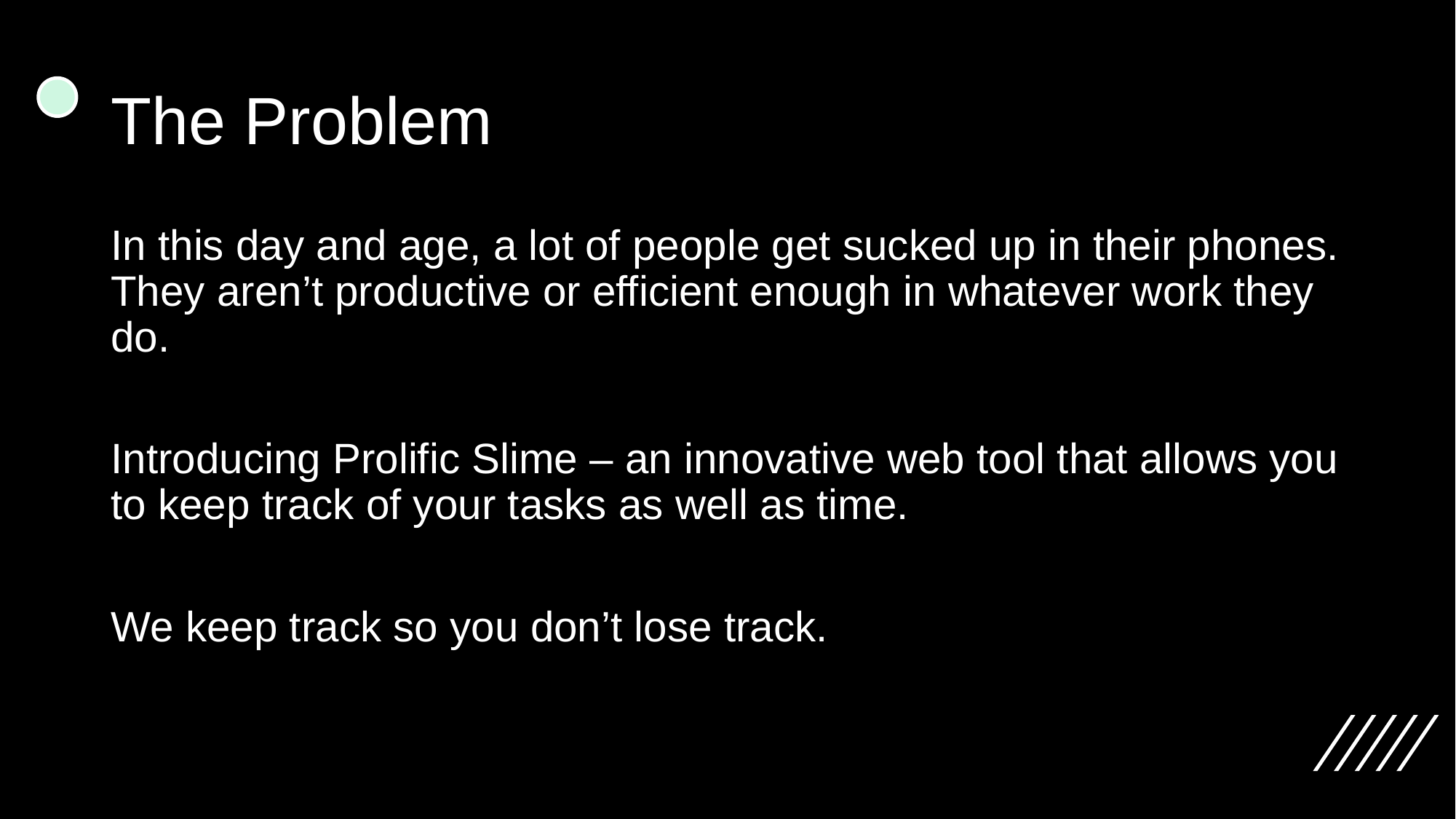

# The Problem
In this day and age, a lot of people get sucked up in their phones. They aren’t productive or efficient enough in whatever work they do.

Introducing Prolific Slime – an innovative web tool that allows you to keep track of your tasks as well as time.

We keep track so you don’t lose track.